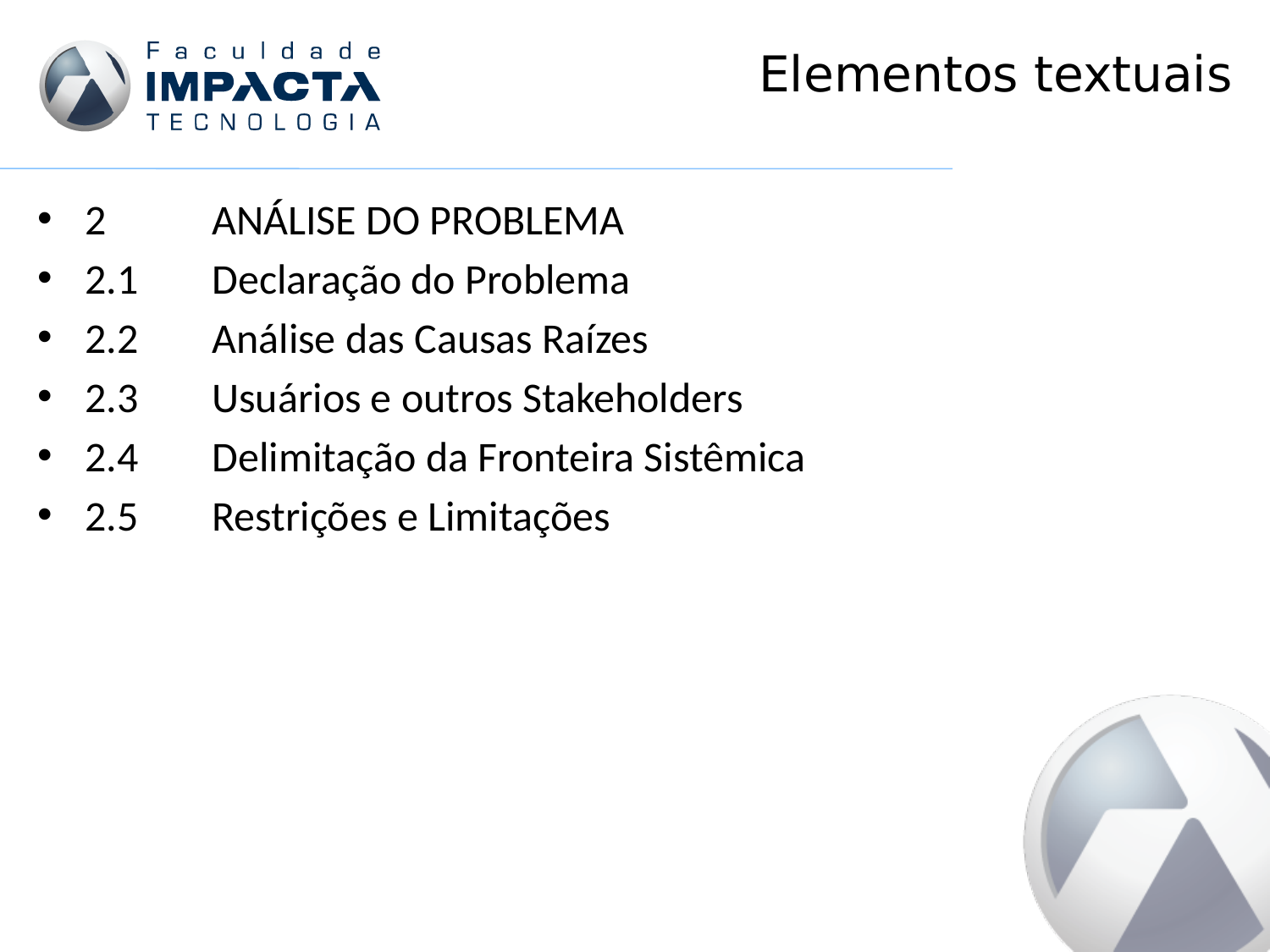

# Elementos textuais
2	ANÁLISE DO PROBLEMA
2.1	Declaração do Problema
2.2	Análise das Causas Raízes
2.3	Usuários e outros Stakeholders
2.4	Delimitação da Fronteira Sistêmica
2.5	Restrições e Limitações